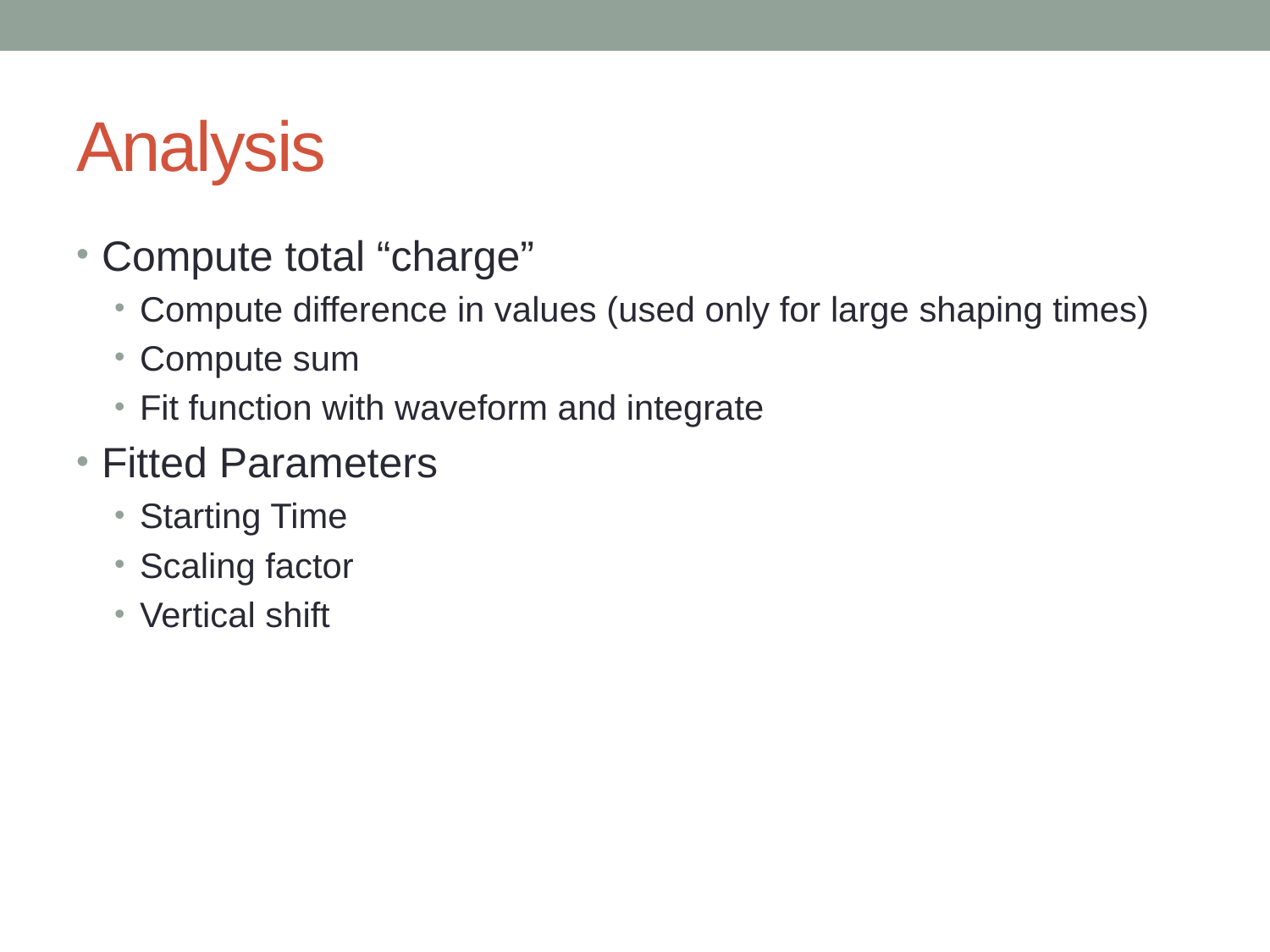

# Analysis
Compute total “charge”
Compute difference in values (used only for large shaping times)
Compute sum
Fit function with waveform and integrate
Fitted Parameters
Starting Time
Scaling factor
Vertical shift